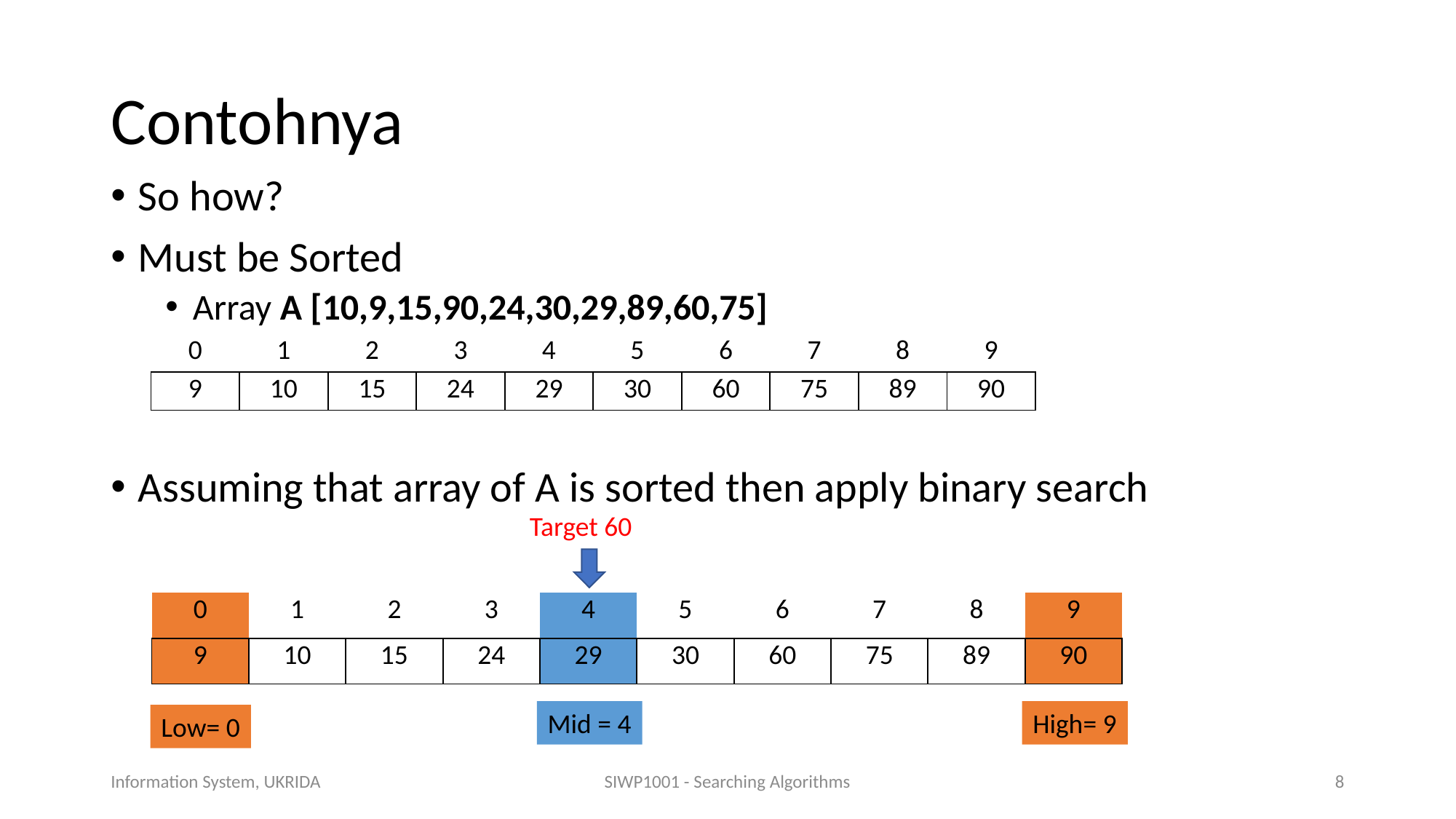

# Contohnya
So how?
Must be Sorted
Array A [10,9,15,90,24,30,29,89,60,75]

Assuming that array of A is sorted then apply binary search
| 0 | 1 | 2 | 3 | 4 | 5 | 6 | 7 | 8 | 9 |
| --- | --- | --- | --- | --- | --- | --- | --- | --- | --- |
| 9 | 10 | 15 | 24 | 29 | 30 | 60 | 75 | 89 | 90 |
Target 60

| 0 | 1 | 2 | 3 | 4 | 5 | 6 | 7 | 8 | 9 |
| --- | --- | --- | --- | --- | --- | --- | --- | --- | --- |
| 9 | 10 | 15 | 24 | 29 | 30 | 60 | 75 | 89 | 90 |
Mid = 4
High= 9
Low= 0
Information System, UKRIDA
SIWP1001 - Searching Algorithms
8